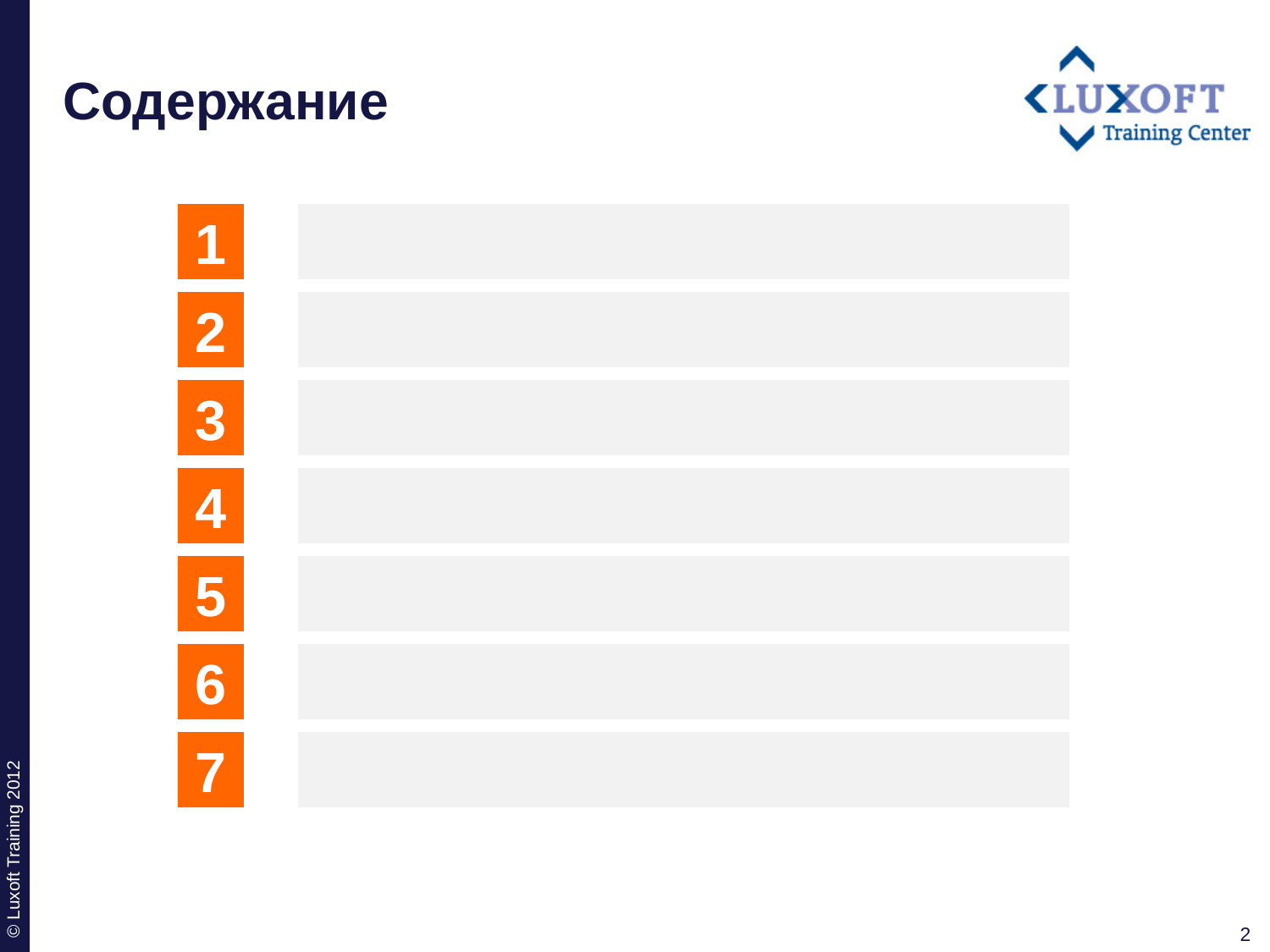

# Содержание
1

2

3

4

5

6

7